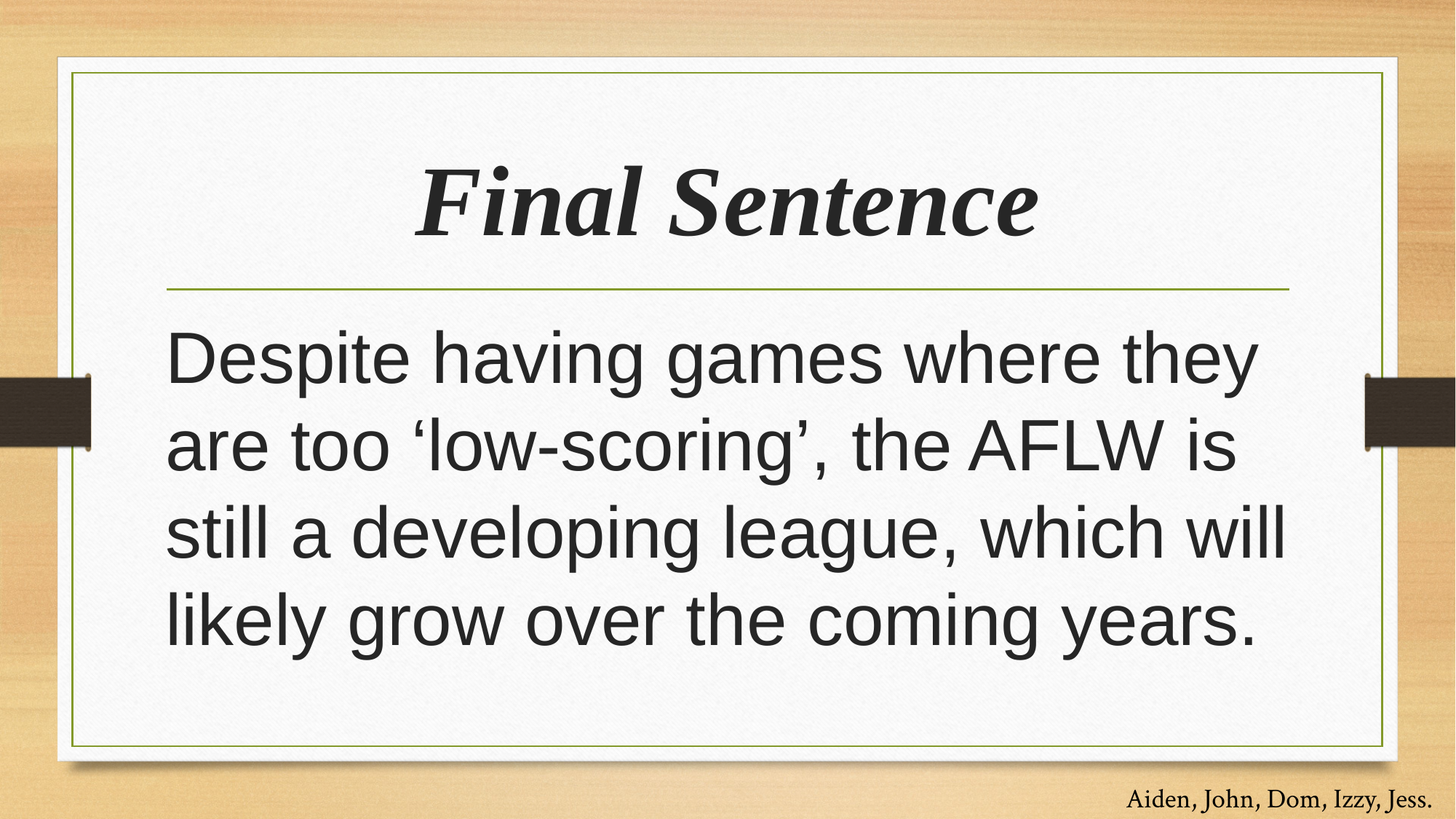

# Final Sentence
Despite having games where they are too ‘low-scoring’, the AFLW is still a developing league, which will likely grow over the coming years.
Aiden, John, Dom, Izzy, Jess.